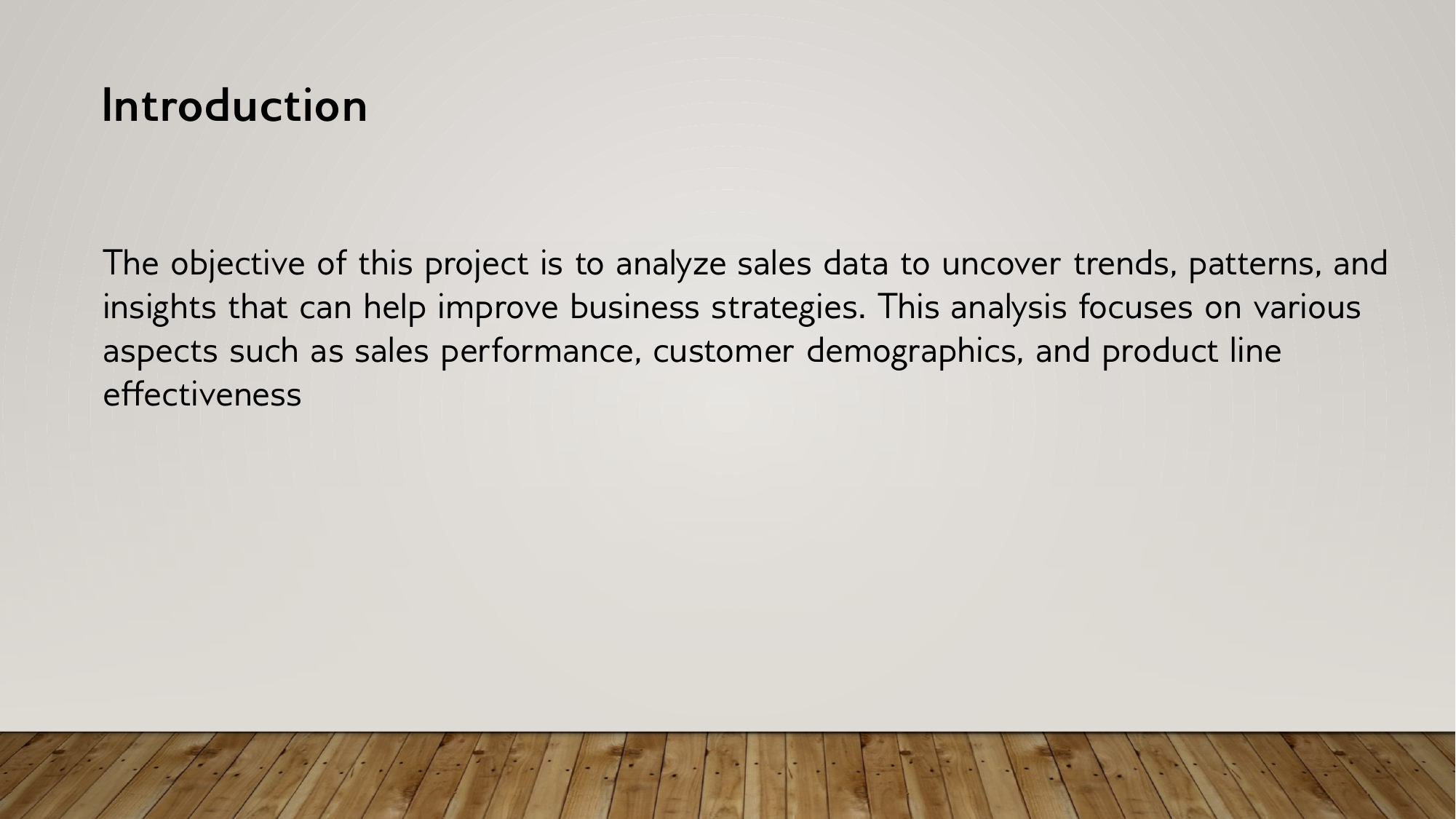

Introduction
The objective of this project is to analyze sales data to uncover trends, patterns, and insights that can help improve business strategies. This analysis focuses on various aspects such as sales performance, customer demographics, and product line effectiveness